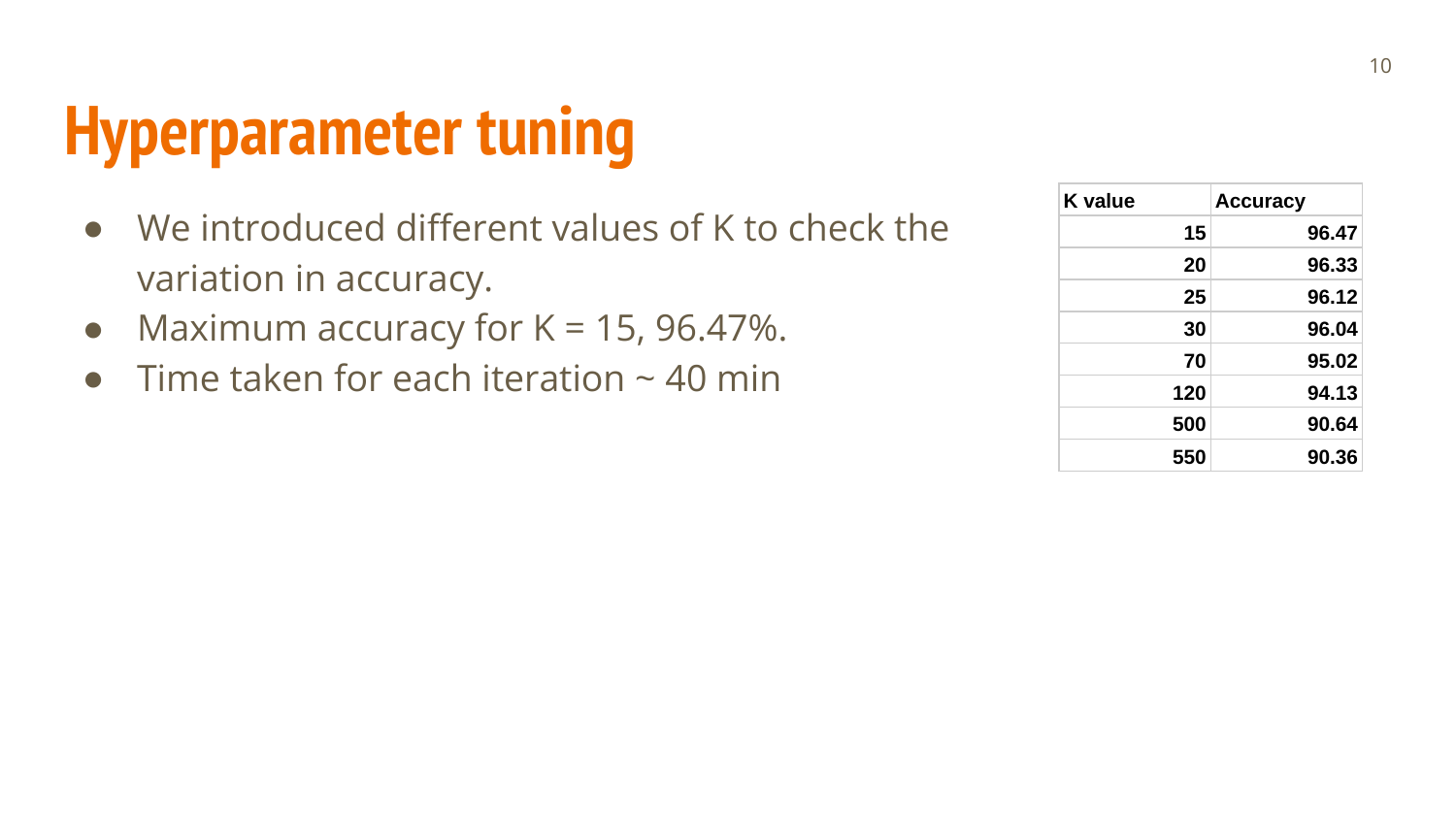

10
# Hyperparameter tuning
We introduced different values of K to check the variation in accuracy.
Maximum accuracy for K = 15, 96.47%.
Time taken for each iteration ~ 40 min
| K value | Accuracy |
| --- | --- |
| 15 | 96.47 |
| 20 | 96.33 |
| 25 | 96.12 |
| 30 | 96.04 |
| 70 | 95.02 |
| 120 | 94.13 |
| 500 | 90.64 |
| 550 | 90.36 |